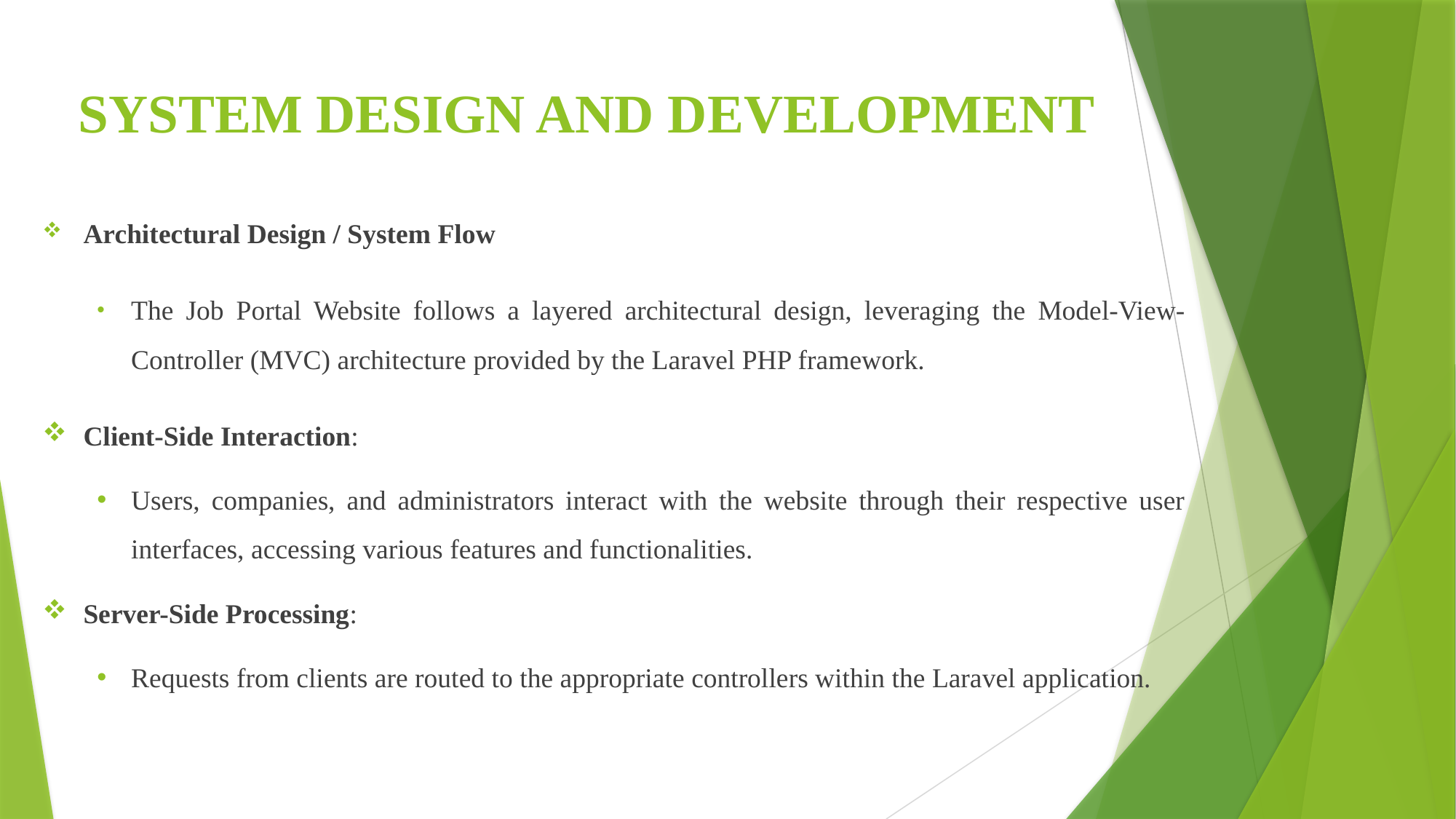

# SYSTEM DESIGN AND DEVELOPMENT
Architectural Design / System Flow
The Job Portal Website follows a layered architectural design, leveraging the Model-View-Controller (MVC) architecture provided by the Laravel PHP framework.
Client-Side Interaction:
Users, companies, and administrators interact with the website through their respective user interfaces, accessing various features and functionalities.
Server-Side Processing:
Requests from clients are routed to the appropriate controllers within the Laravel application.